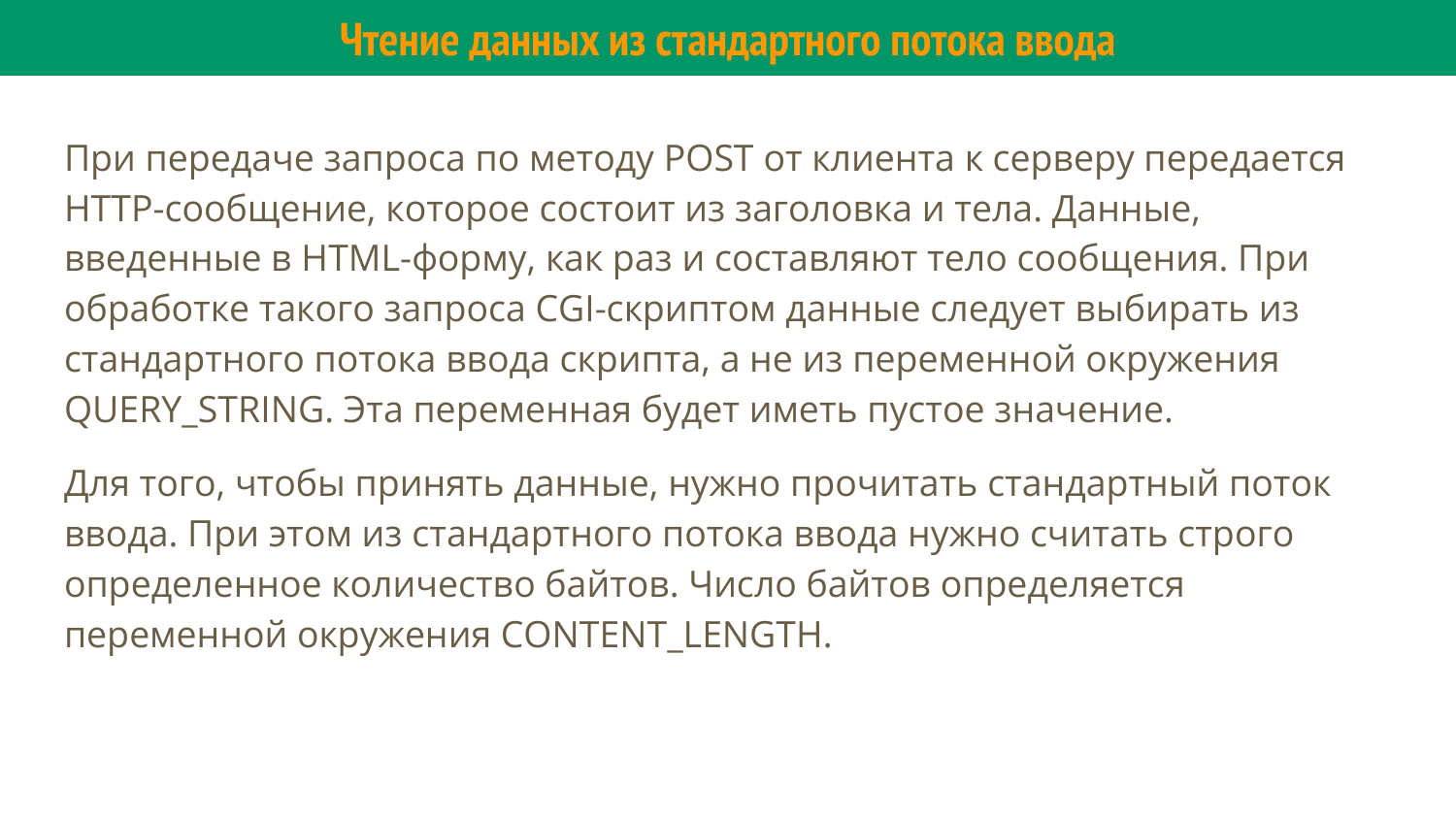

Чтение данных из стандартного потока ввода

При передаче запроса по методу POST от клиента к серверу передается HTTP-сообщение, которое состоит из заголовка и тела. Данные, введенные в HTML-форму, как раз и составляют тело сообщения. При обработке такого запроса CGI-скриптом данные следует выбирать из стандартного потока ввода скрипта, а не из переменной окружения QUERY_STRING. Эта переменная будет иметь пустое значение.
Для того, чтобы принять данные, нужно прочитать стандартный поток ввода. При этом из стандартного потока ввода нужно считать строго определенное количество байтов. Число байтов определяется переменной окружения CONTENT_LENGTH.